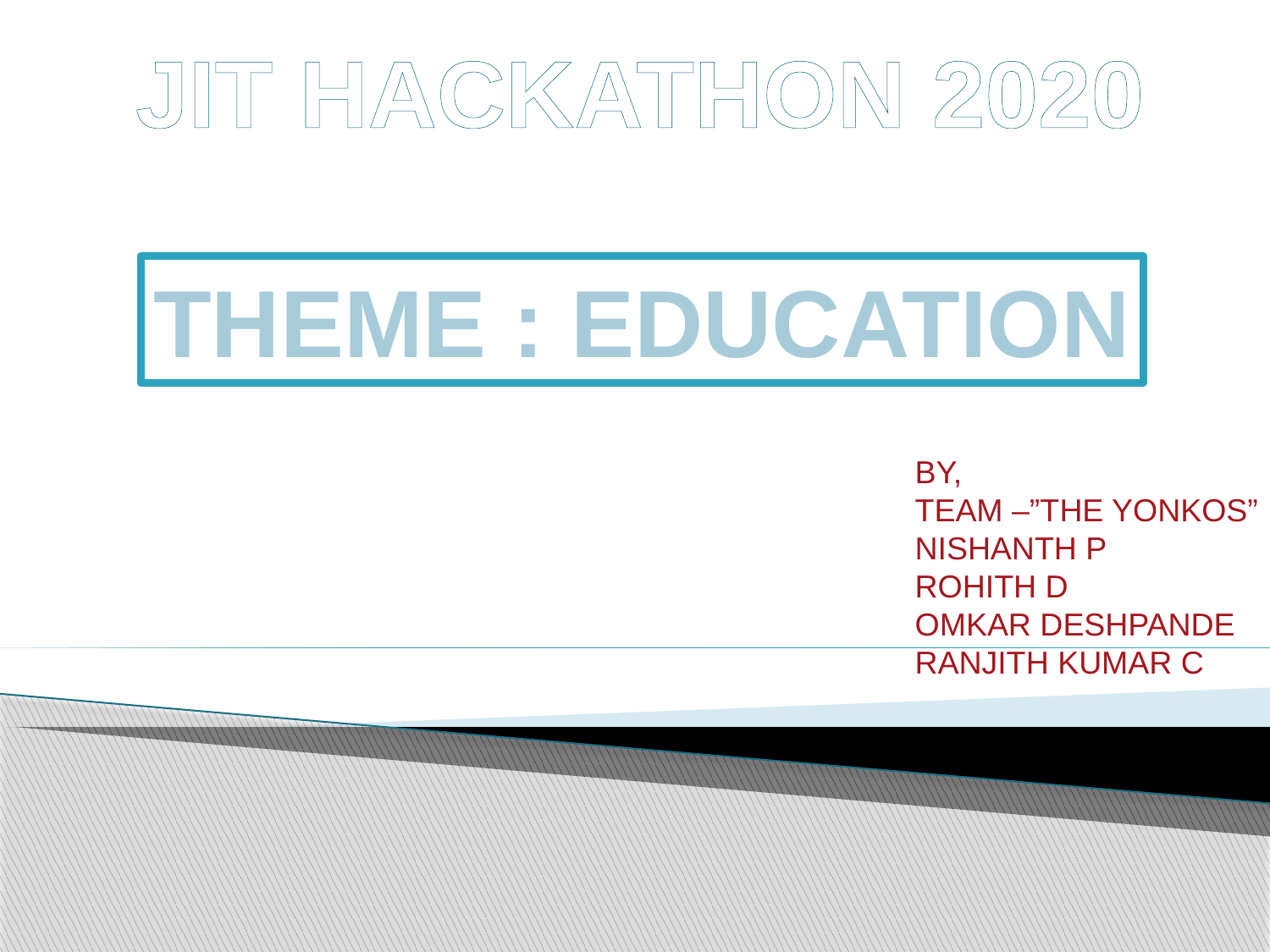

JIT HACKATHON 2020
THEME : EDUCATION
BY,
TEAM –”THE YONKOS”
NISHANTH P
ROHITH D
OMKAR DESHPANDE
RANJITH KUMAR C